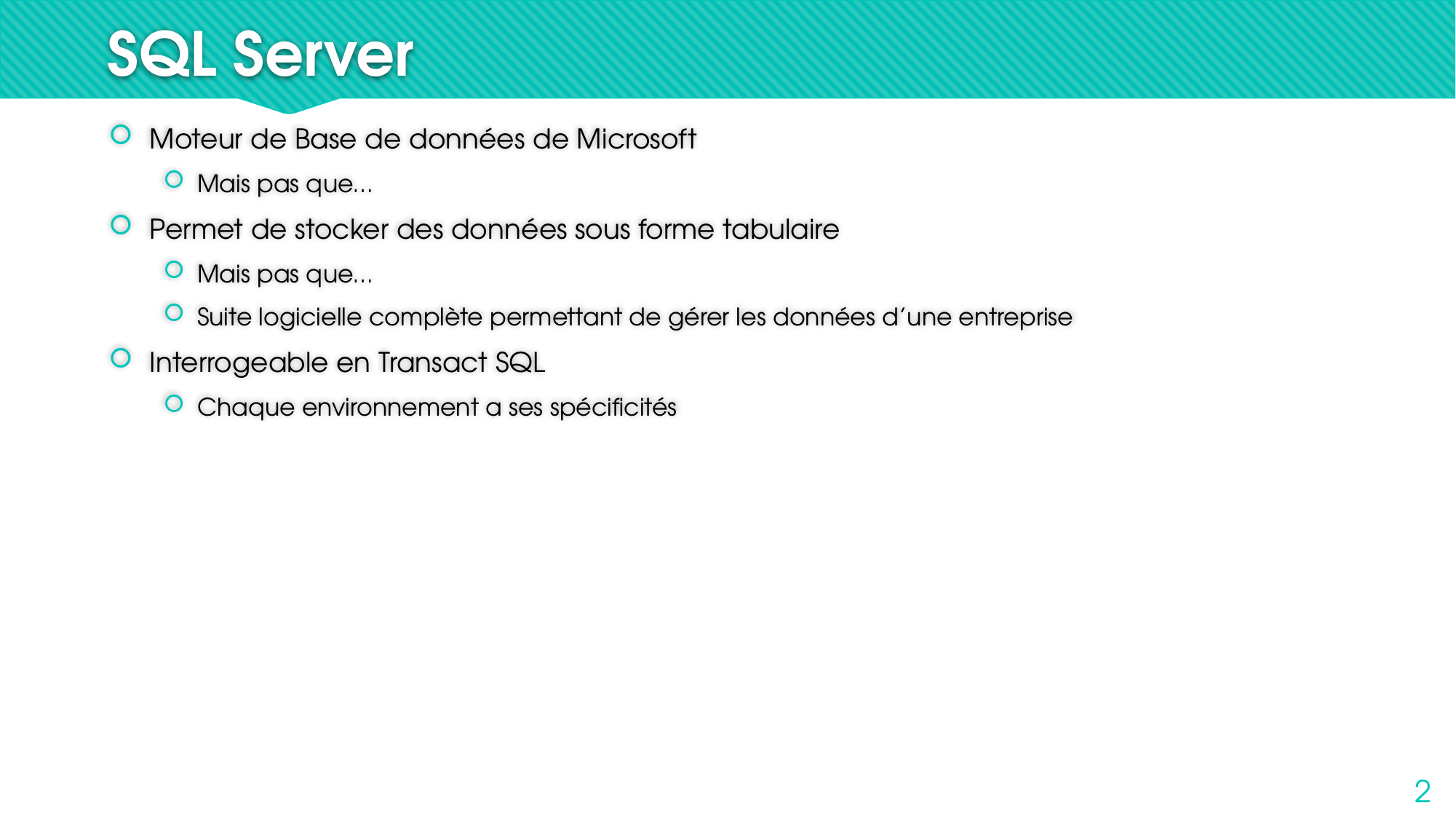

# SQL Server
Moteur de Base de données de Microsoft
Mais pas que…
Permet de stocker des données sous forme tabulaire
Mais pas que…
Suite logicielle complète permettant de gérer les données d’une entreprise
Interrogeable en Transact SQL
Chaque environnement a ses spécificités
2